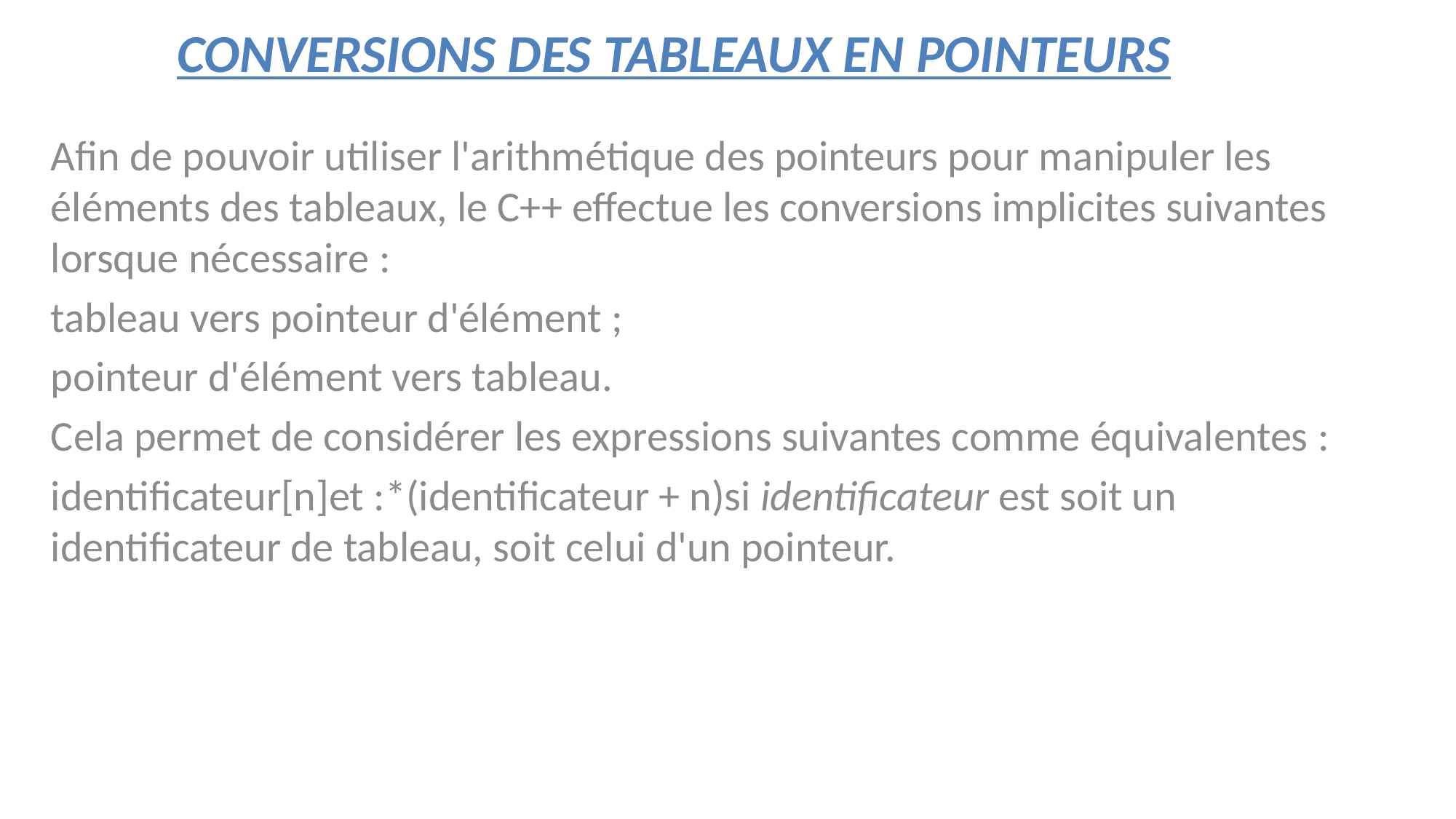

# Conversions des tableaux en pointeurs
Afin de pouvoir utiliser l'arithmétique des pointeurs pour manipuler les éléments des tableaux, le C++ effectue les conversions implicites suivantes lorsque nécessaire :
tableau vers pointeur d'élément ;
pointeur d'élément vers tableau.
Cela permet de considérer les expressions suivantes comme équivalentes :
identificateur[n]et :*(identificateur + n)si identificateur est soit un identificateur de tableau, soit celui d'un pointeur.